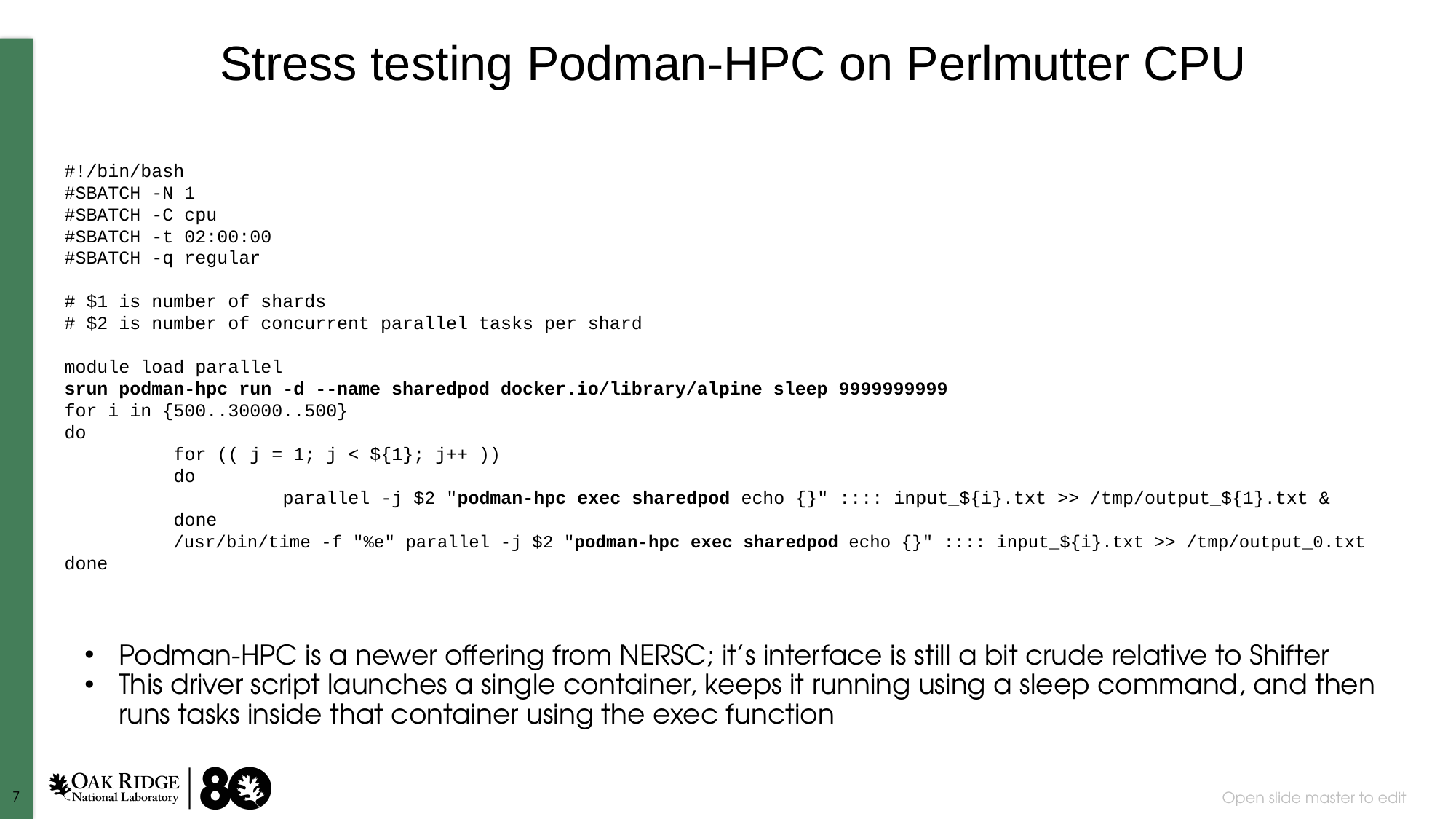

# Stress testing Podman-HPC on Perlmutter CPU
#!/bin/bash
#SBATCH -N 1
#SBATCH -C cpu
#SBATCH -t 02:00:00
#SBATCH -q regular
# $1 is number of shards
# $2 is number of concurrent parallel tasks per shard
module load parallel
srun podman-hpc run -d --name sharedpod docker.io/library/alpine sleep 9999999999
for i in {500..30000..500}
do
	for (( j = 1; j < ${1}; j++ ))
	do
		parallel -j $2 "podman-hpc exec sharedpod echo {}" :::: input_${i}.txt >> /tmp/output_${1}.txt &
	done
	/usr/bin/time -f "%e" parallel -j $2 "podman-hpc exec sharedpod echo {}" :::: input_${i}.txt >> /tmp/output_0.txt
done

Podman-HPC is a newer offering from NERSC; it’s interface is still a bit crude relative to Shifter
This driver script launches a single container, keeps it running using a sleep command, and then
runs tasks inside that container using the exec function